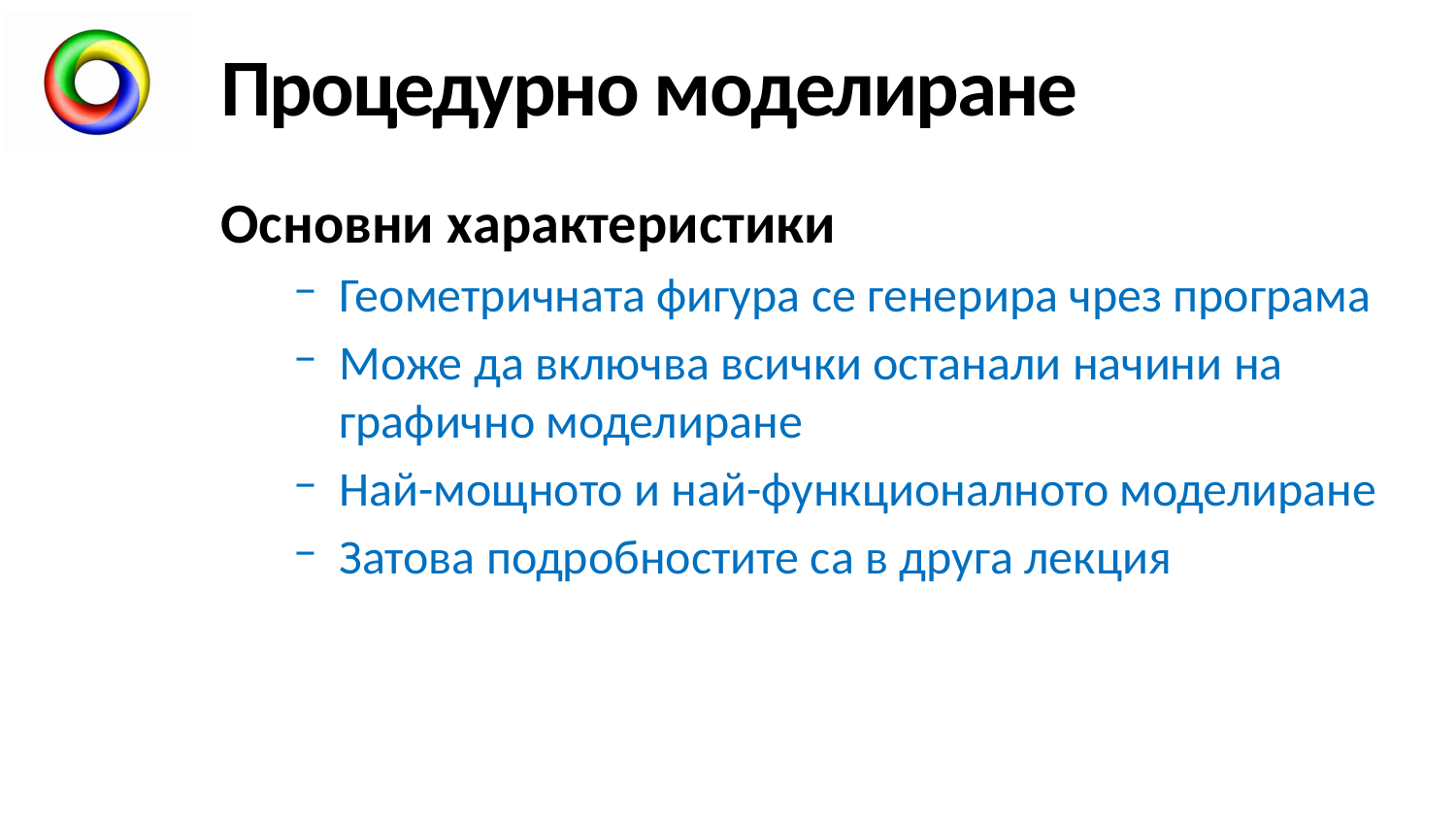

# Процедурно моделиране
Основни характеристики
Геометричната фигура се генерира чрез програма
Може да включва всички останали начини на графично моделиране
Най-мощното и най-функционалното моделиране
Затова подробностите са в друга лекция